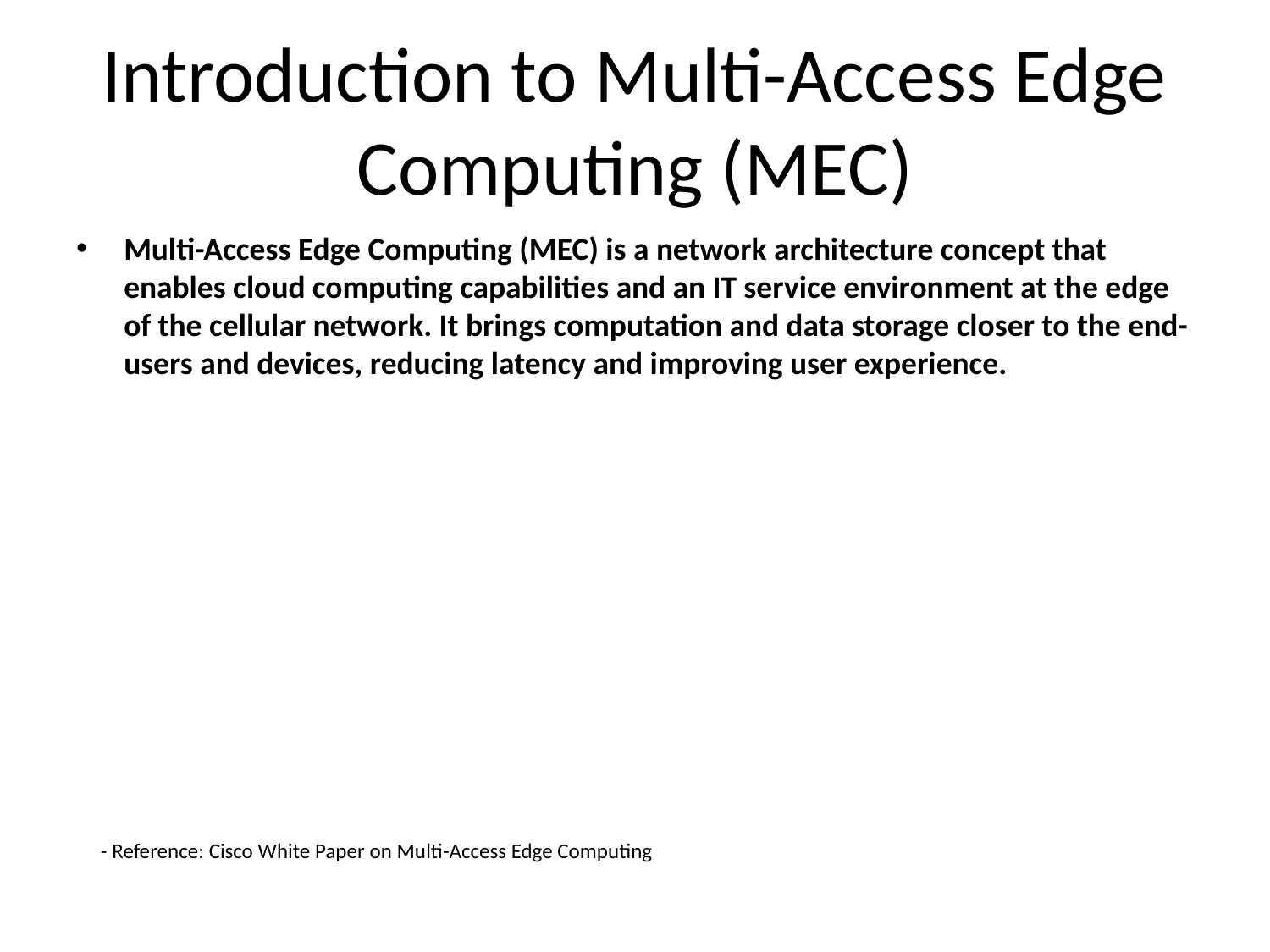

# Introduction to Multi-Access Edge Computing (MEC)
Multi-Access Edge Computing (MEC) is a network architecture concept that enables cloud computing capabilities and an IT service environment at the edge of the cellular network. It brings computation and data storage closer to the end-users and devices, reducing latency and improving user experience.

- Reference: Cisco White Paper on Multi-Access Edge Computing